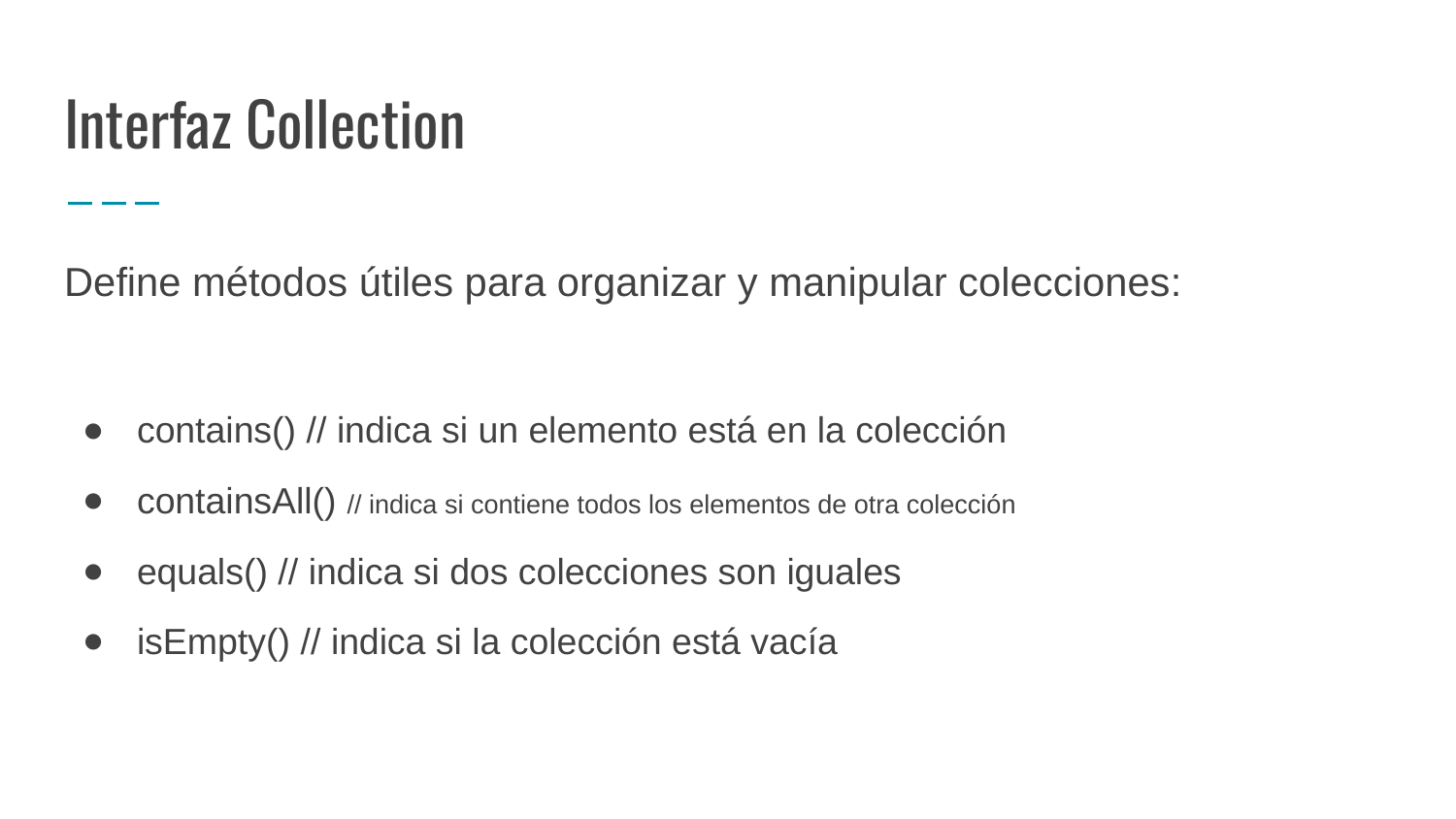

# Interfaz Collection
Define métodos útiles para organizar y manipular colecciones:

contains() // indica si un elemento está en la colección
containsAll() // indica si contiene todos los elementos de otra colección
equals() // indica si dos colecciones son iguales
isEmpty() // indica si la colección está vacía